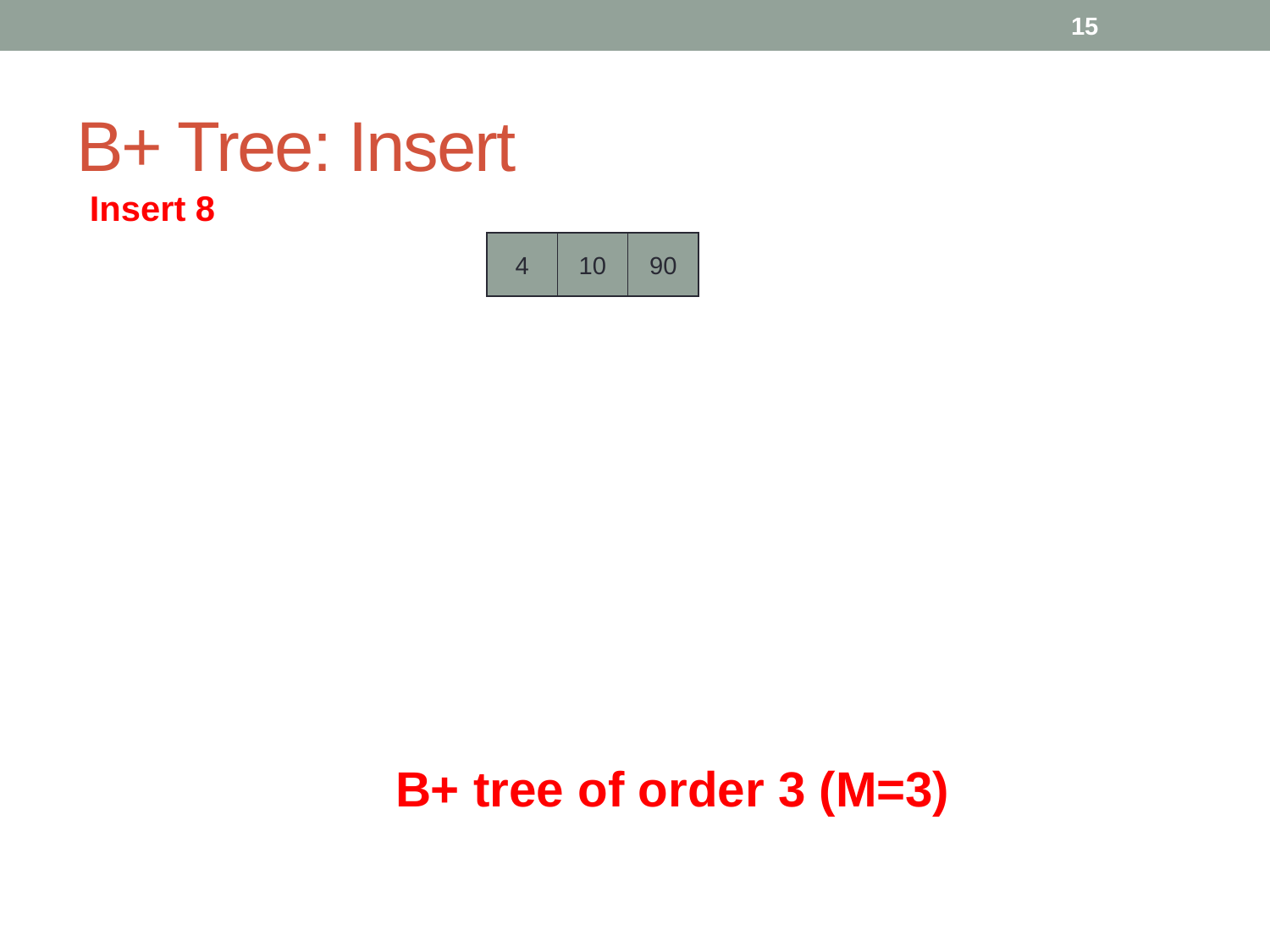

15
# B+ Tree: Insert
Insert 8
4
10
90
B+ tree of order 3 (M=3)